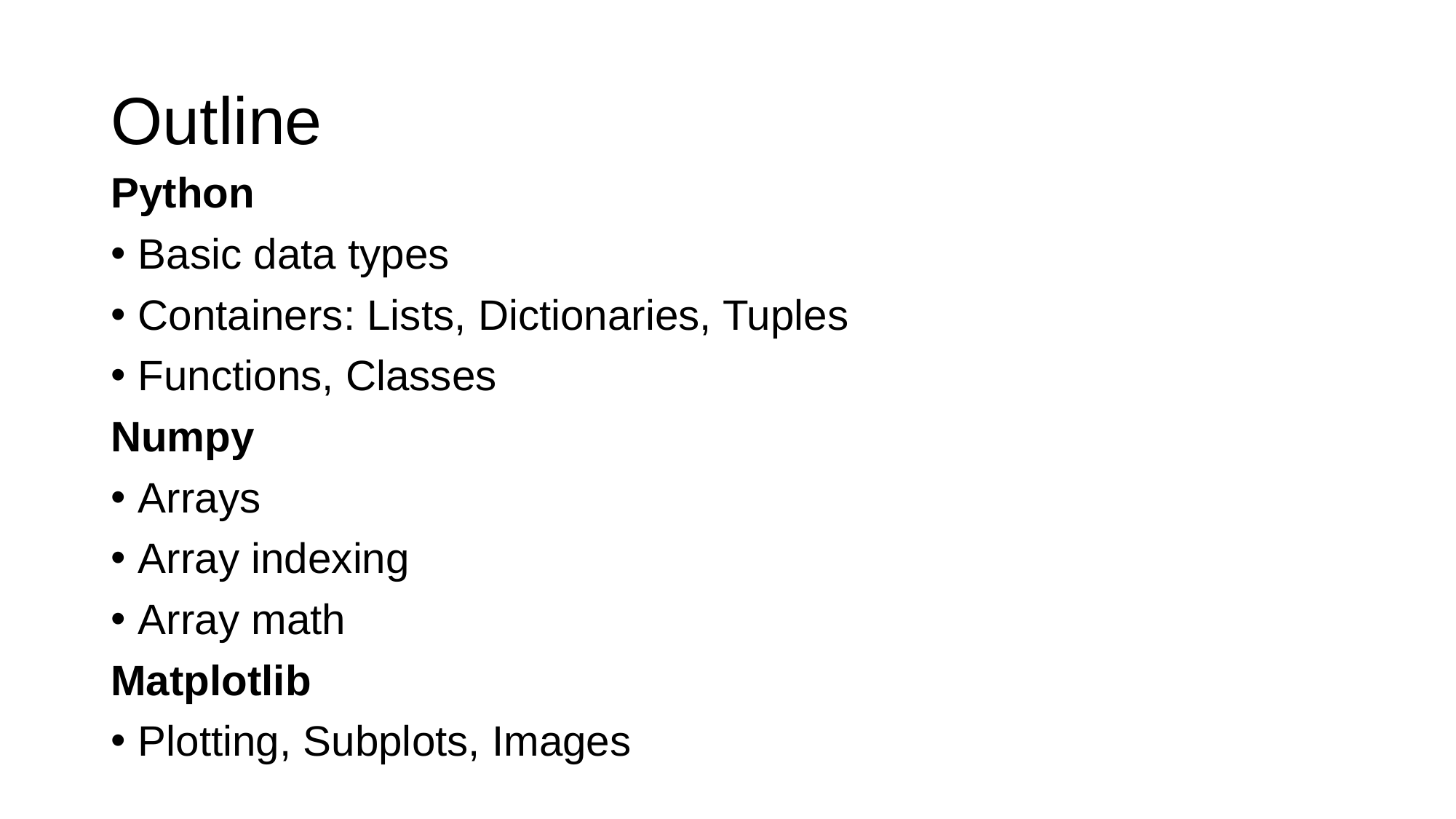

# Outline
Python
Basic data types
Containers: Lists, Dictionaries, Tuples
Functions, Classes
Numpy
Arrays
Array indexing
Array math
Matplotlib
Plotting, Subplots, Images